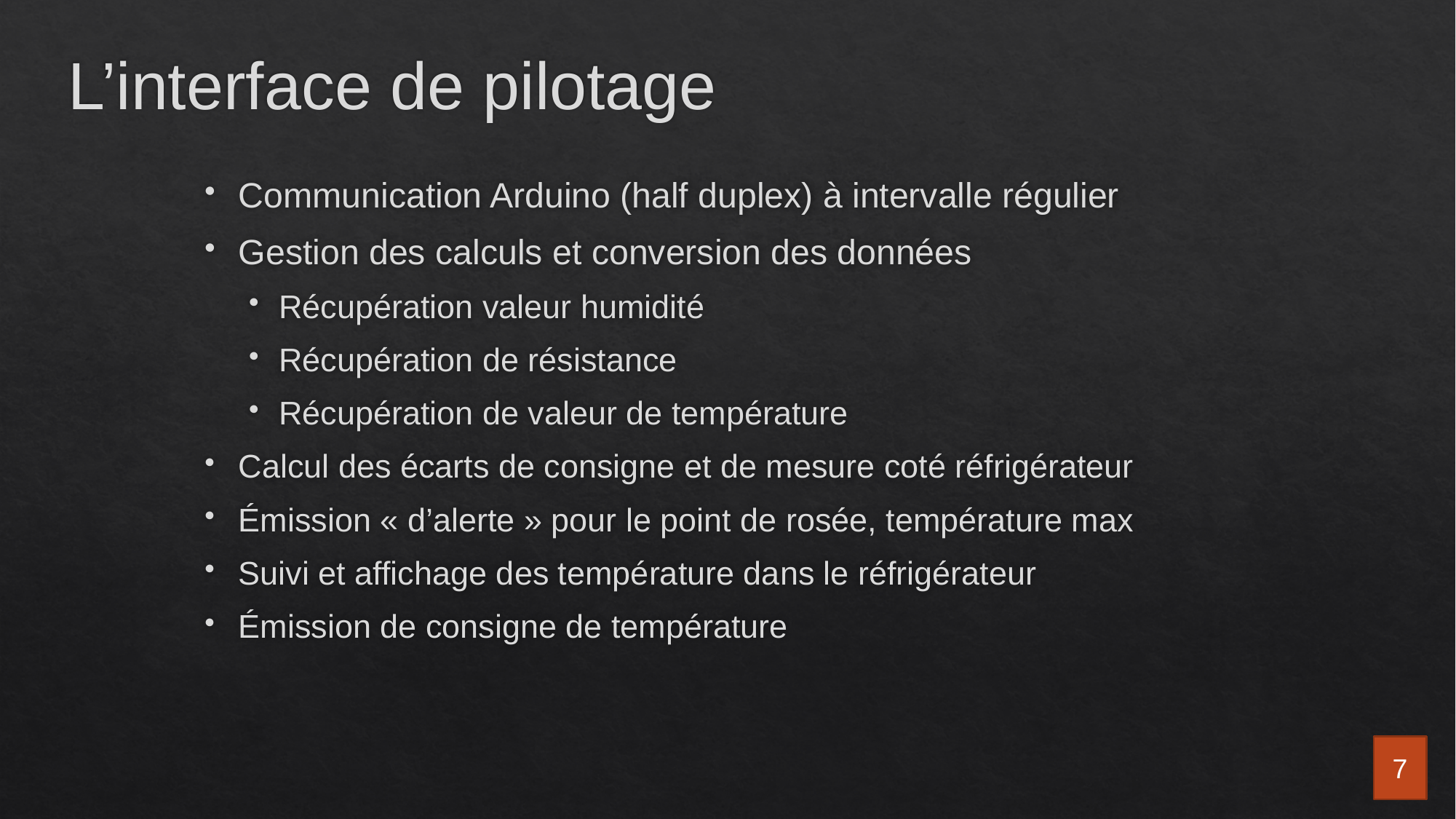

# L’interface de pilotage
Communication Arduino (half duplex) à intervalle régulier
Gestion des calculs et conversion des données
Récupération valeur humidité
Récupération de résistance
Récupération de valeur de température
Calcul des écarts de consigne et de mesure coté réfrigérateur
Émission « d’alerte » pour le point de rosée, température max
Suivi et affichage des température dans le réfrigérateur
Émission de consigne de température

7